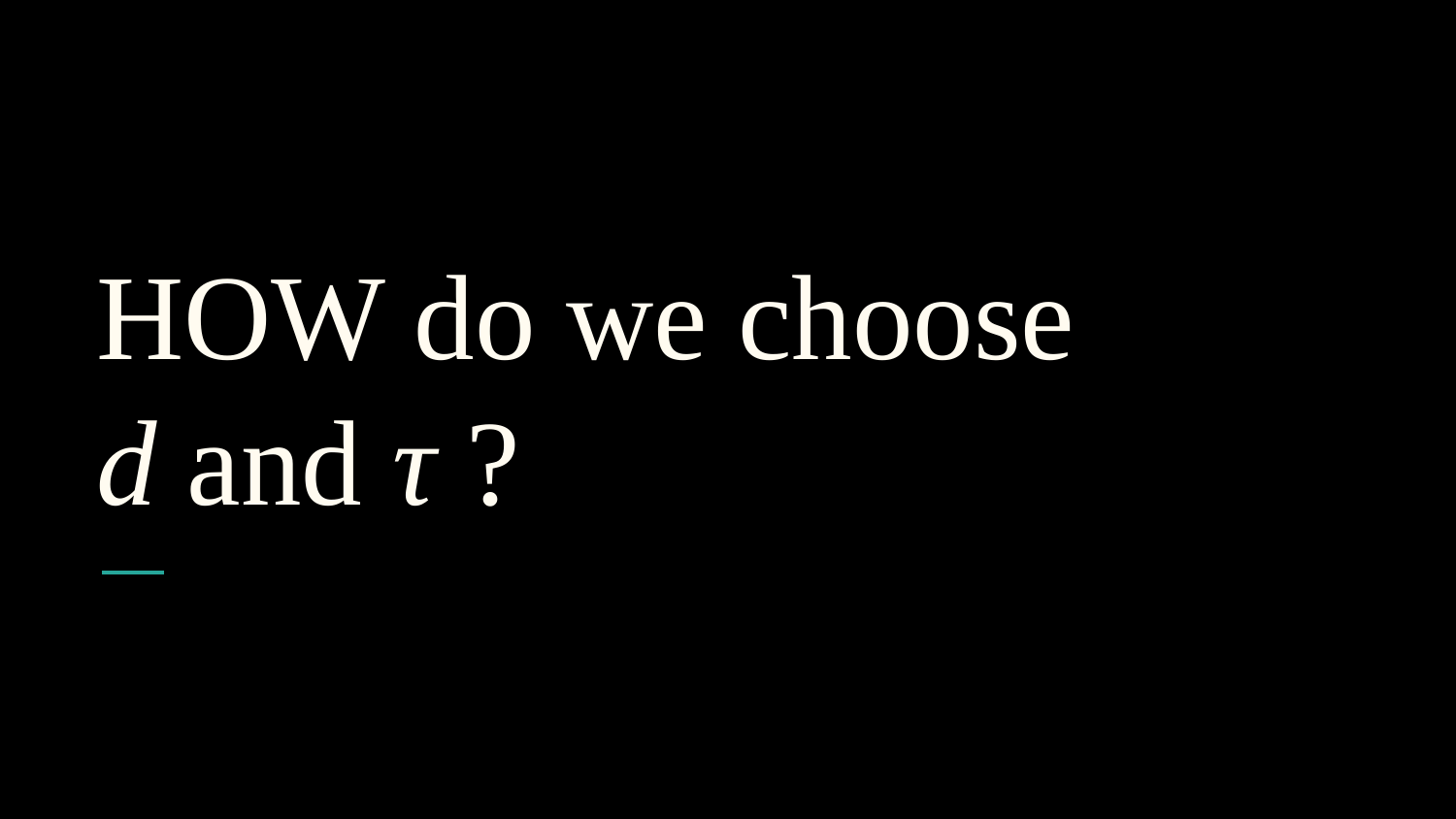

# HOW do we choose d and τ ?